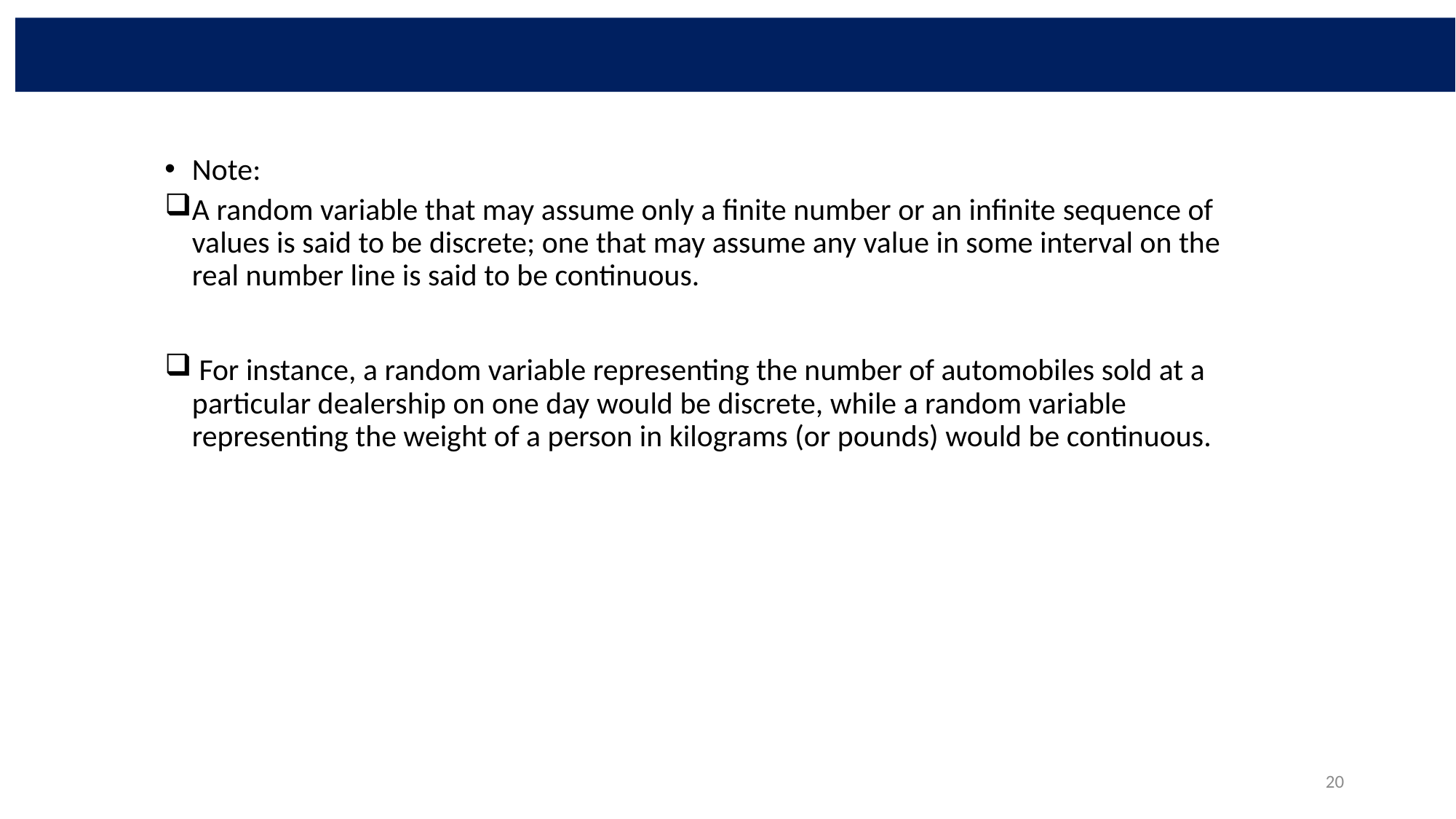

Note:
A random variable that may assume only a finite number or an infinite sequence of values is said to be discrete; one that may assume any value in some interval on the real number line is said to be continuous.

 For instance, a random variable representing the number of automobiles sold at a particular dealership on one day would be discrete, while a random variable representing the weight of a person in kilograms (or pounds) would be continuous.

20